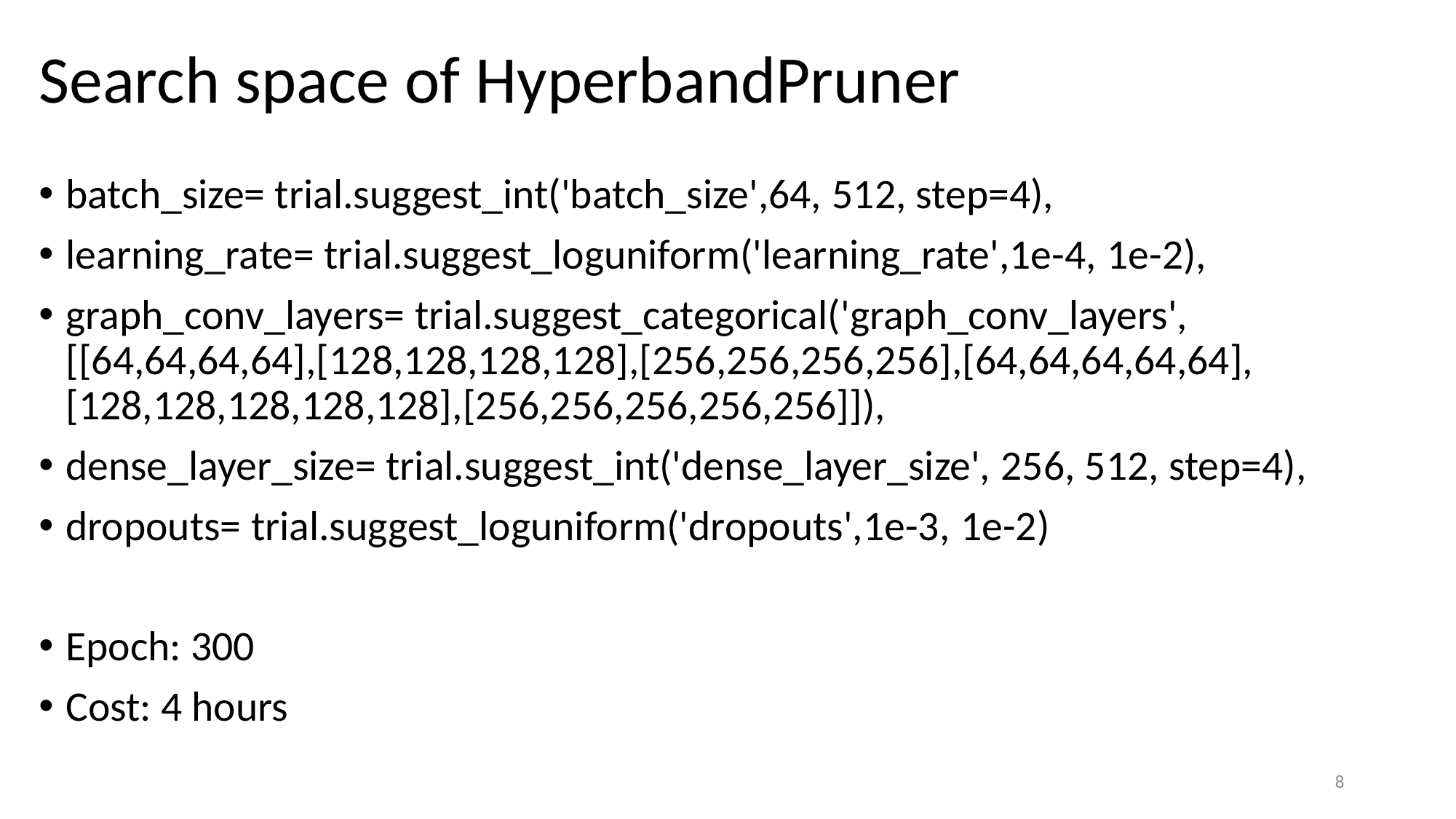

# Search space of HyperbandPruner
batch_size= trial.suggest_int('batch_size',64, 512, step=4),
learning_rate= trial.suggest_loguniform('learning_rate',1e-4, 1e-2),
graph_conv_layers= trial.suggest_categorical('graph_conv_layers',[[64,64,64,64],[128,128,128,128],[256,256,256,256],[64,64,64,64,64],[128,128,128,128,128],[256,256,256,256,256]]),
dense_layer_size= trial.suggest_int('dense_layer_size', 256, 512, step=4),
dropouts= trial.suggest_loguniform('dropouts',1e-3, 1e-2)

Epoch: 300
Cost: 4 hours

8